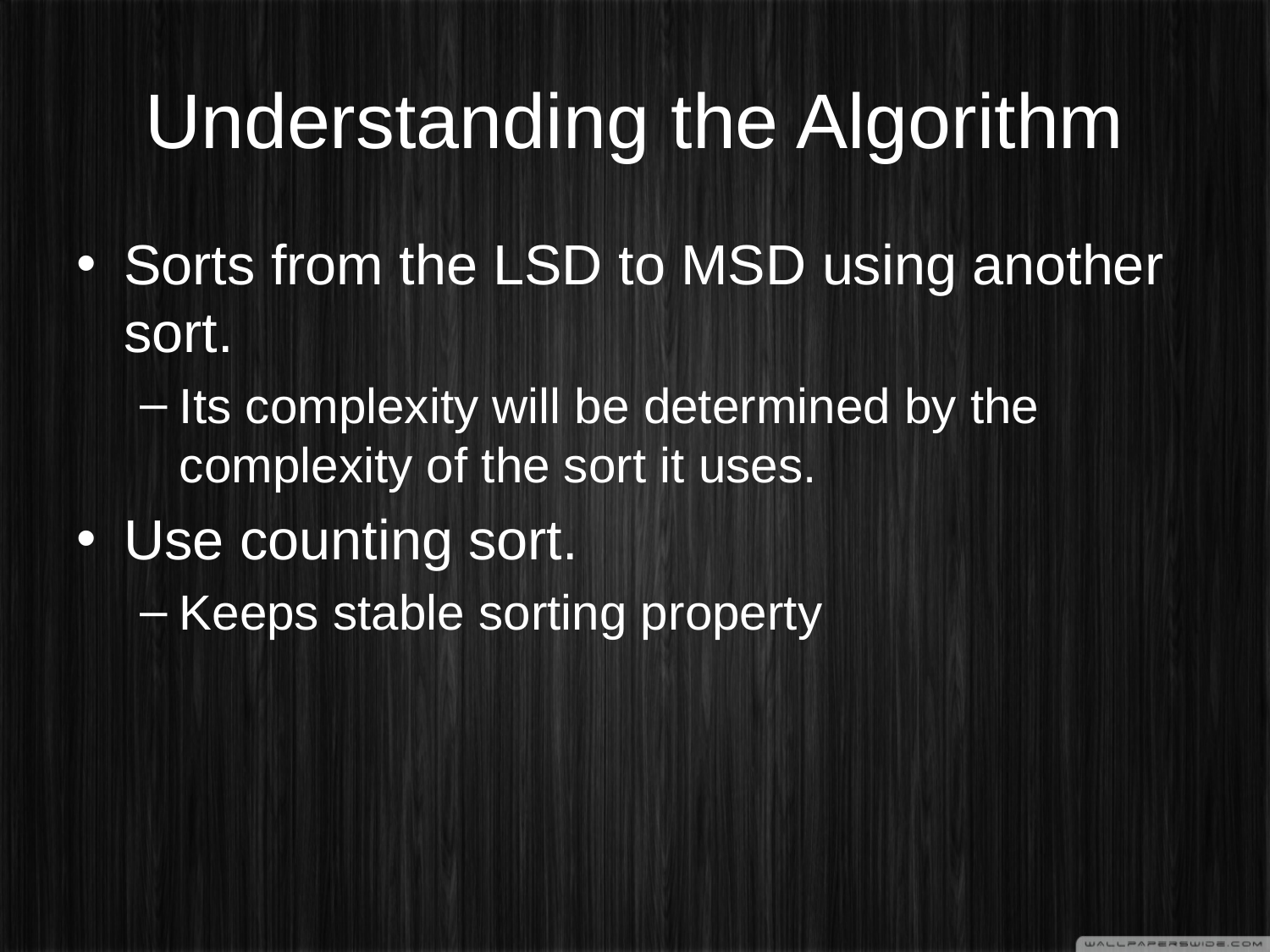

# Understanding the Algorithm
Sorts from the LSD to MSD using another sort.
Its complexity will be determined by the complexity of the sort it uses.
Use counting sort.
Keeps stable sorting property